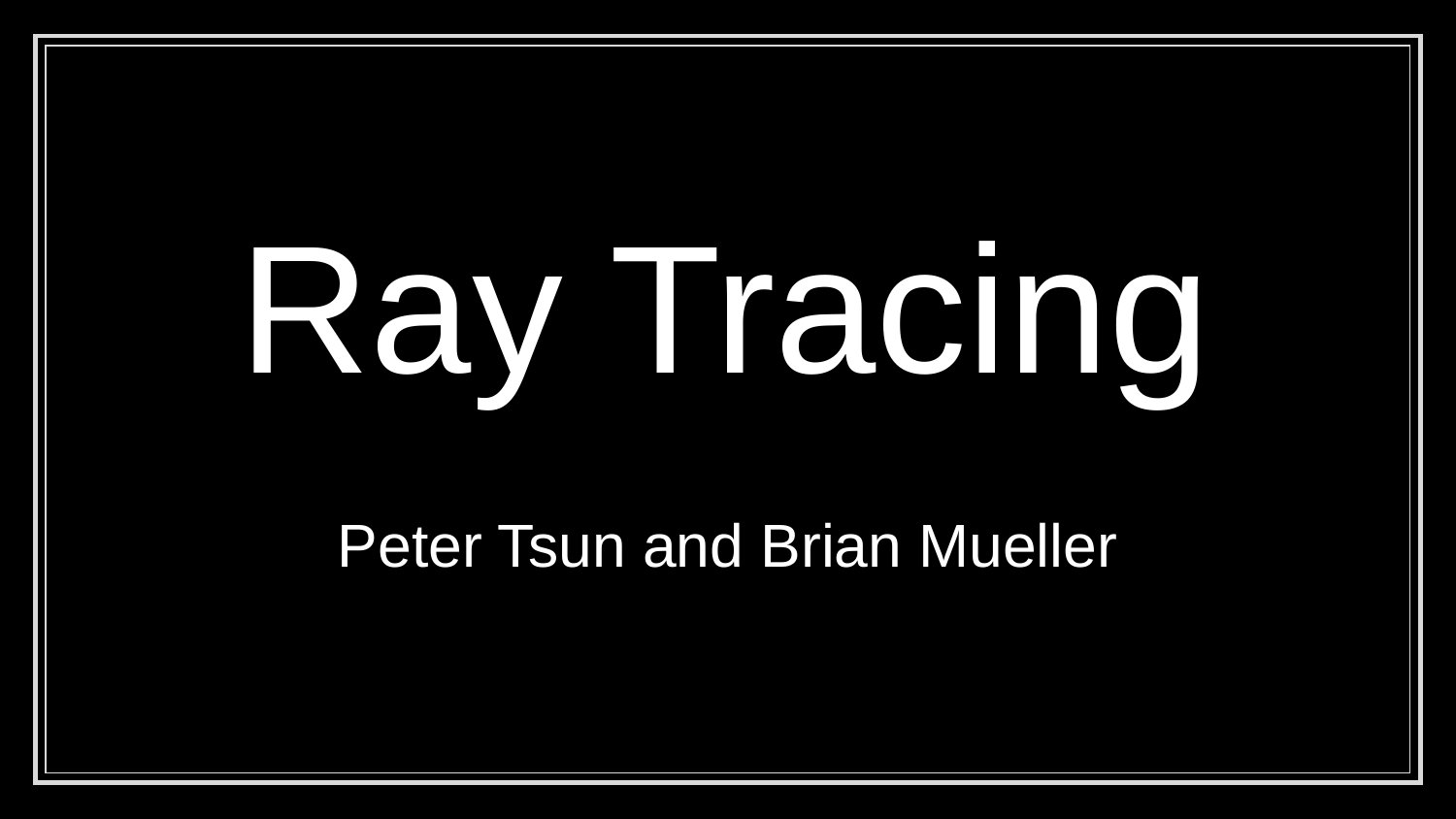

# Ray Tracing
Peter Tsun and Brian Mueller